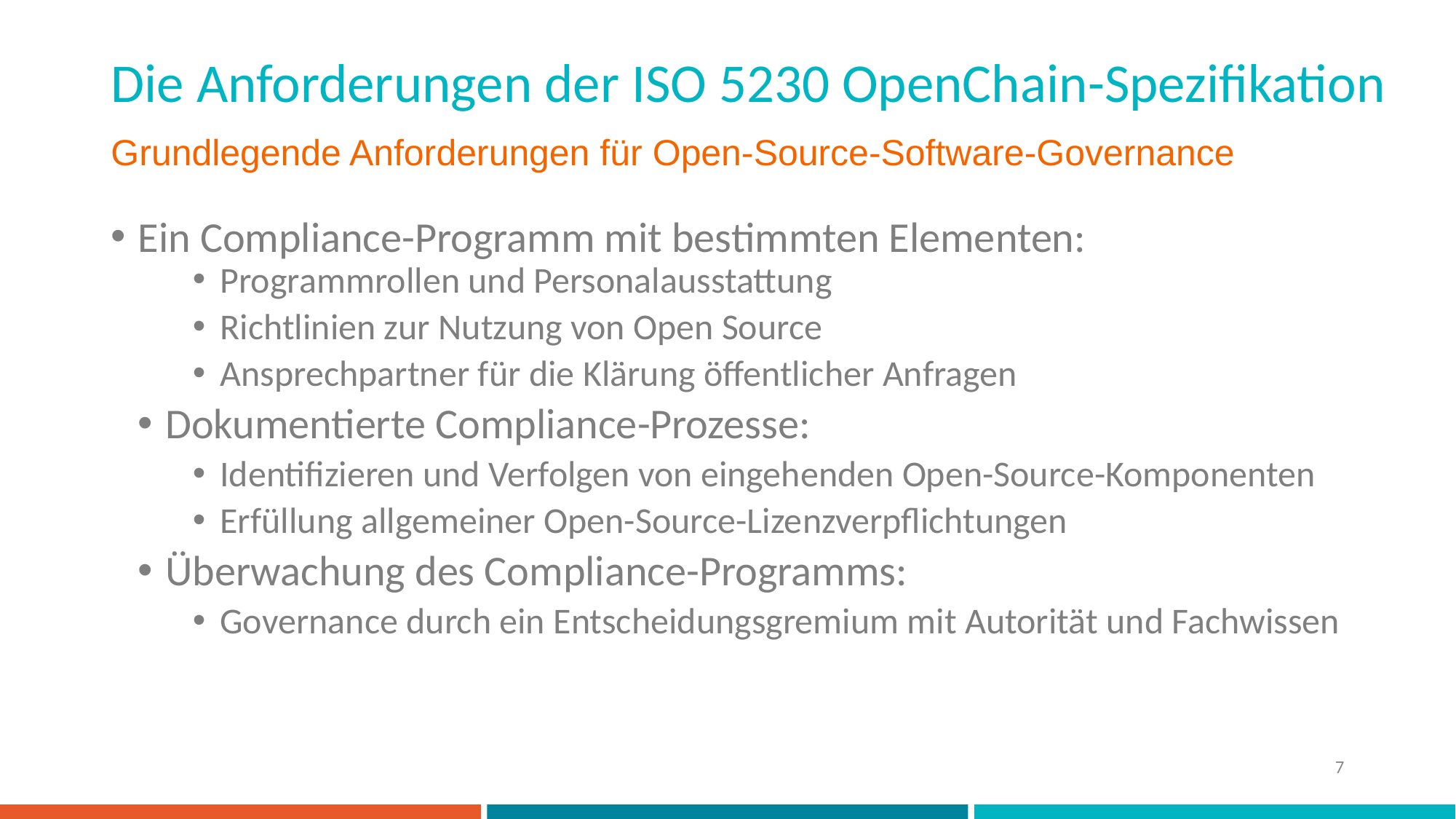

# Die Anforderungen der ISO 5230 OpenChain-Spezifikation
Grundlegende Anforderungen für Open-Source-Software-Governance
Ein Compliance-Programm mit bestimmten Elementen:
Programmrollen und Personalausstattung
Richtlinien zur Nutzung von Open Source
Ansprechpartner für die Klärung öffentlicher Anfragen
Dokumentierte Compliance-Prozesse:
Identifizieren und Verfolgen von eingehenden Open-Source-Komponenten
Erfüllung allgemeiner Open-Source-Lizenzverpflichtungen
Überwachung des Compliance-Programms:
Governance durch ein Entscheidungsgremium mit Autorität und Fachwissen
7